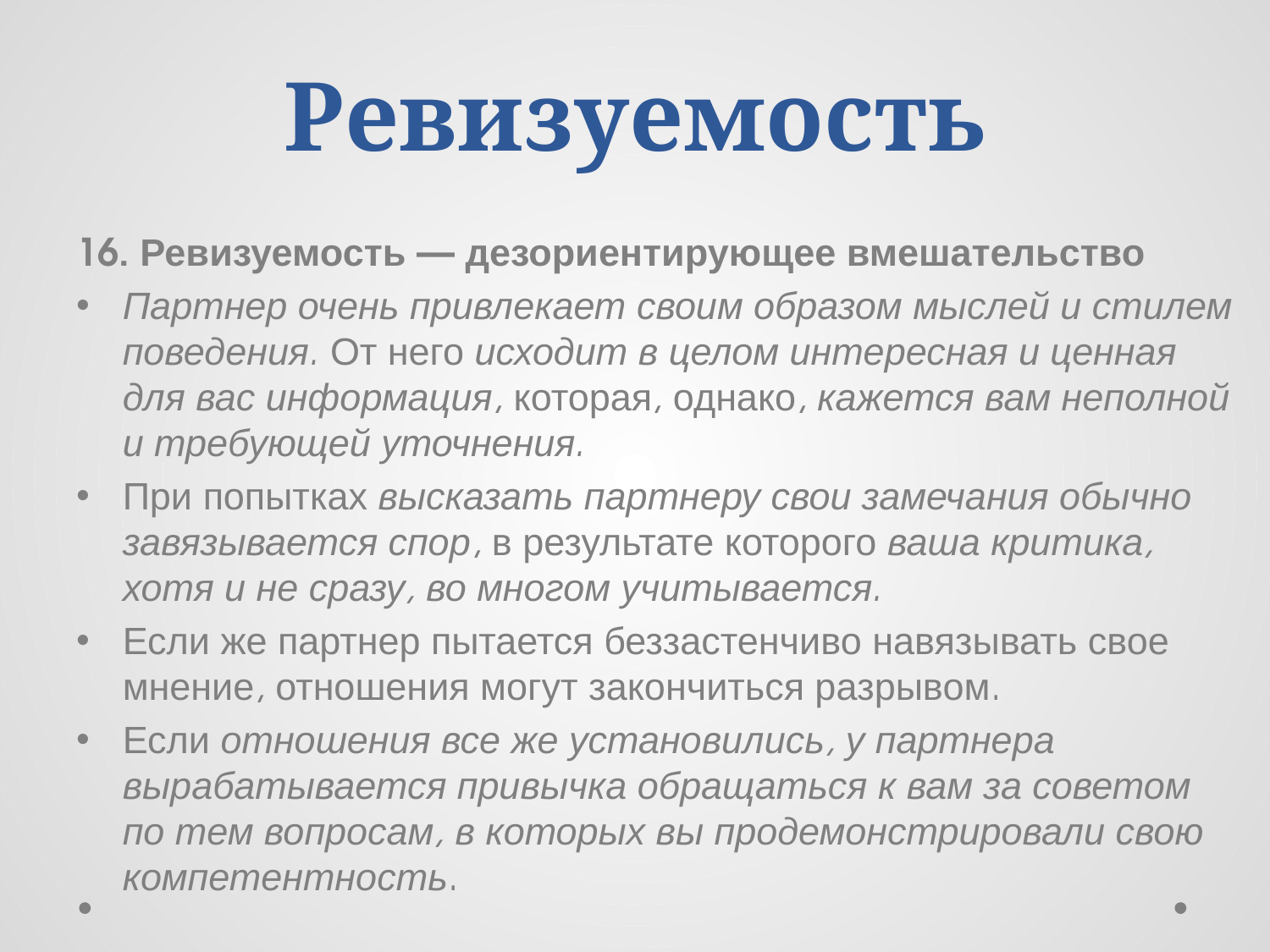

# Ревизуемость
16. Ревизуемость — дезориентирующее вмешательство
Партнер очень привлекает своим образом мыслей и стилем поведения. От него исходит в целом интересная и ценная для вас информация, которая, однако, кажется вам неполной и требующей уточнения.
При попытках высказать партнеру свои замечания обычно завязывается спор, в результате которого ваша критика, хотя и не сразу, во многом учитывается.
Если же партнер пытается беззастенчиво навязывать свое мнение, отношения могут закончиться разрывом.
Если отношения все же установились, у партнера вырабатывается привычка обращаться к вам за советом по тем вопросам, в которых вы продемонстрировали свою компетентность.